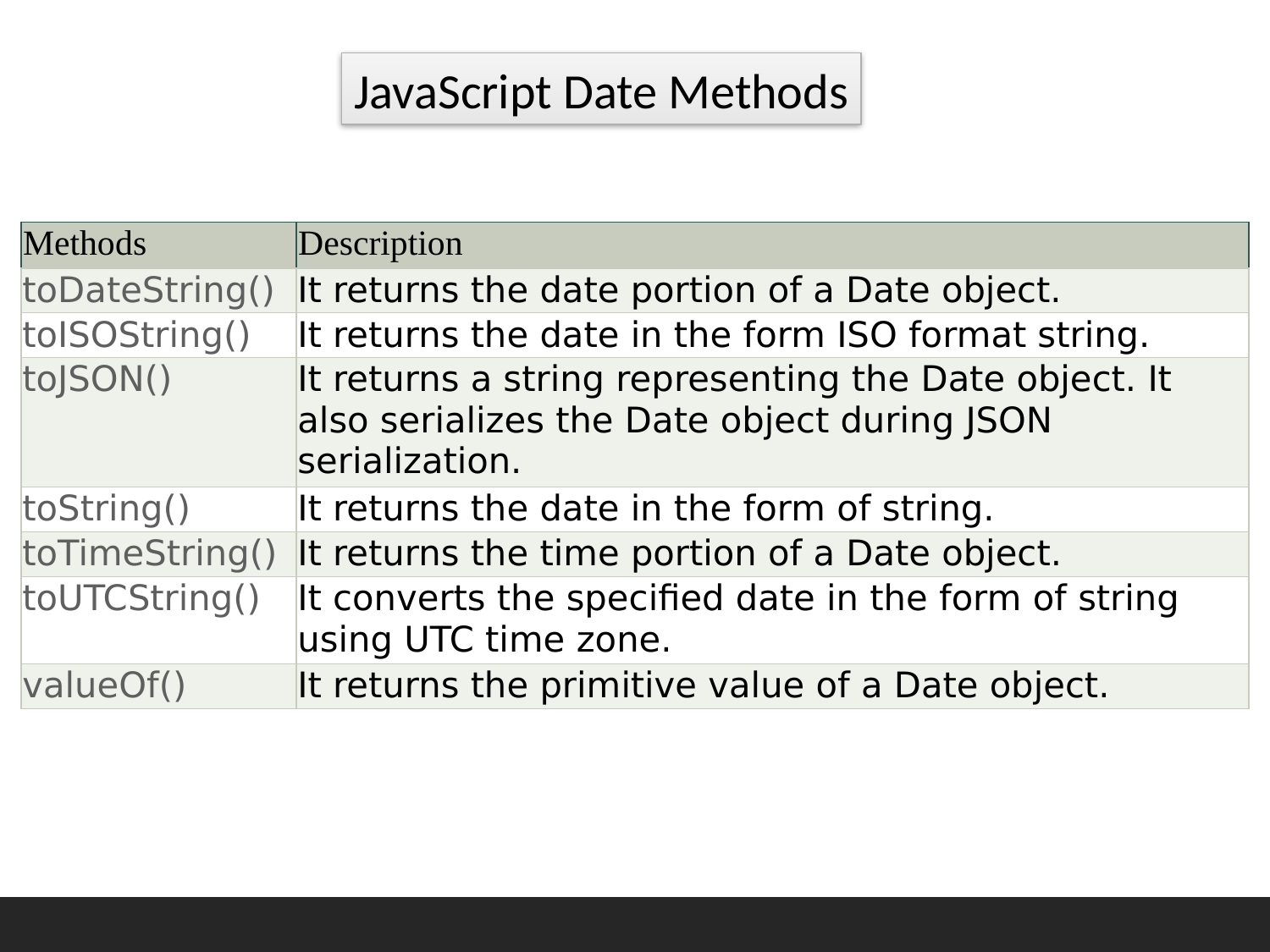

JavaScript Date Methods
| Methods | Description |
| --- | --- |
| toDateString() | It returns the date portion of a Date object. |
| toISOString() | It returns the date in the form ISO format string. |
| toJSON() | It returns a string representing the Date object. It also serializes the Date object during JSON serialization. |
| toString() | It returns the date in the form of string. |
| toTimeString() | It returns the time portion of a Date object. |
| toUTCString() | It converts the specified date in the form of string using UTC time zone. |
| valueOf() | It returns the primitive value of a Date object. |